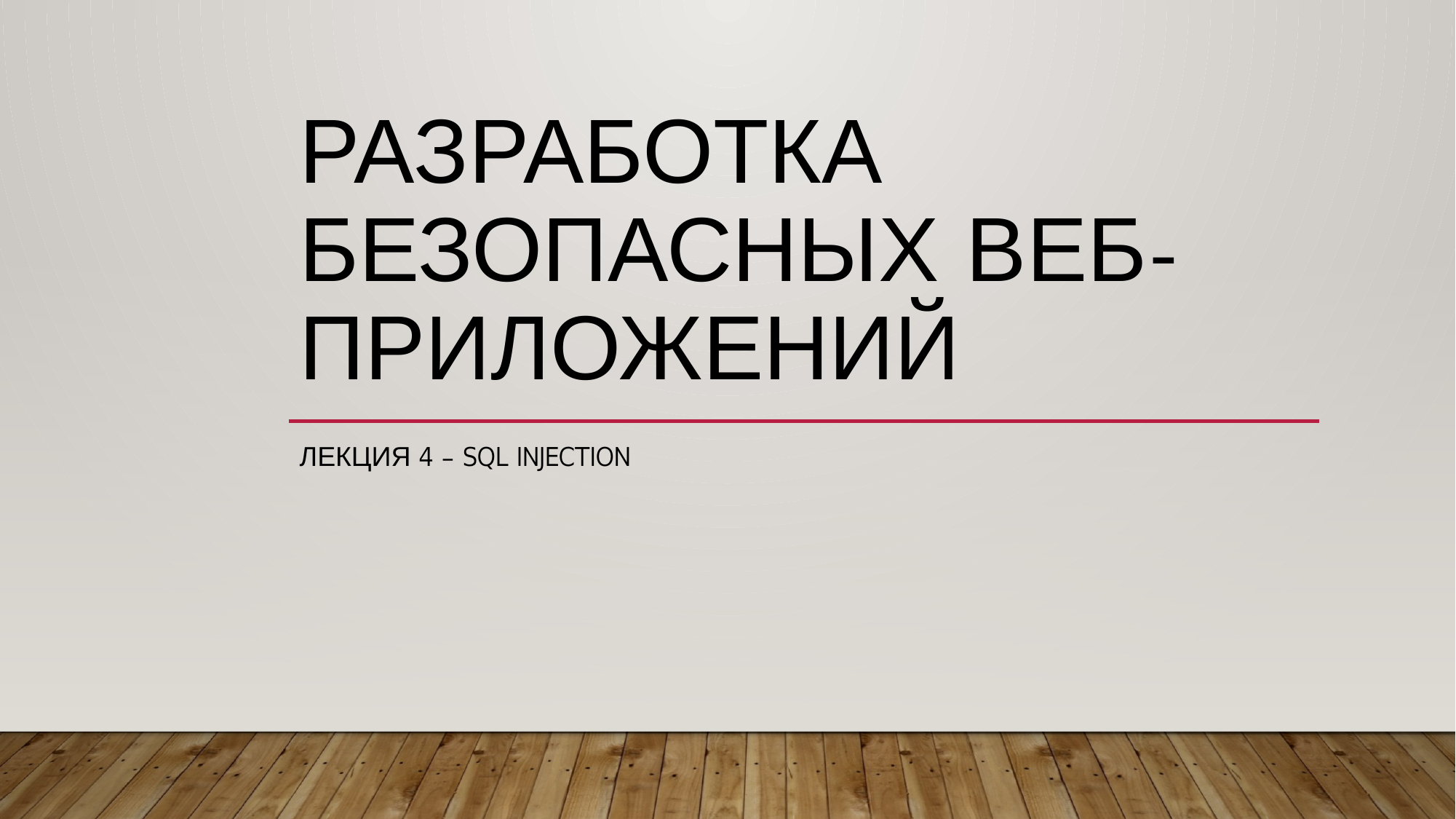

# Разработка безопасных веб-приложений
Лекция 4 – SQL Injection